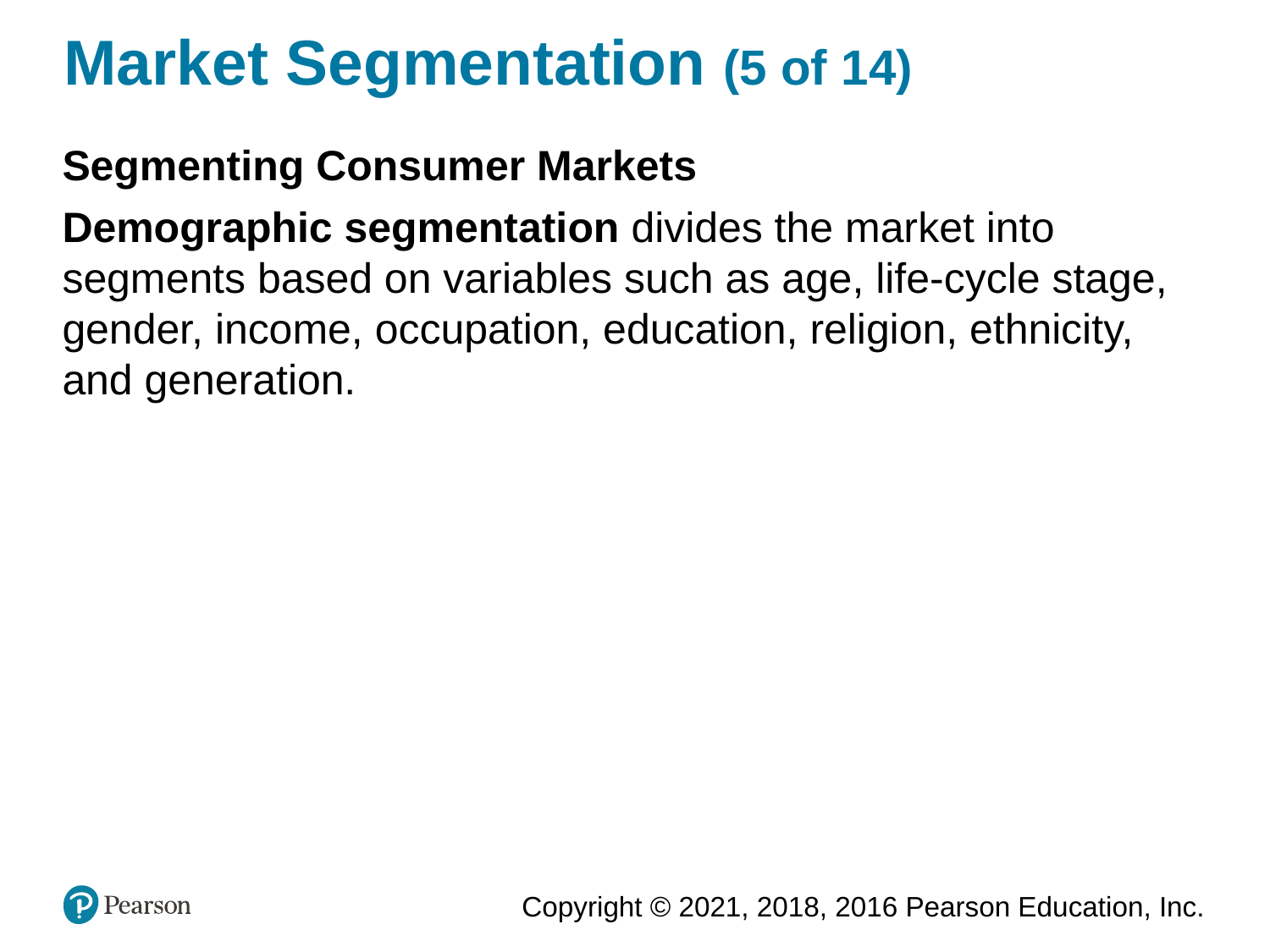

# Market Segmentation (5 of 14)
Segmenting Consumer Markets
Demographic segmentation divides the market into segments based on variables such as age, life-cycle stage, gender, income, occupation, education, religion, ethnicity, and generation.